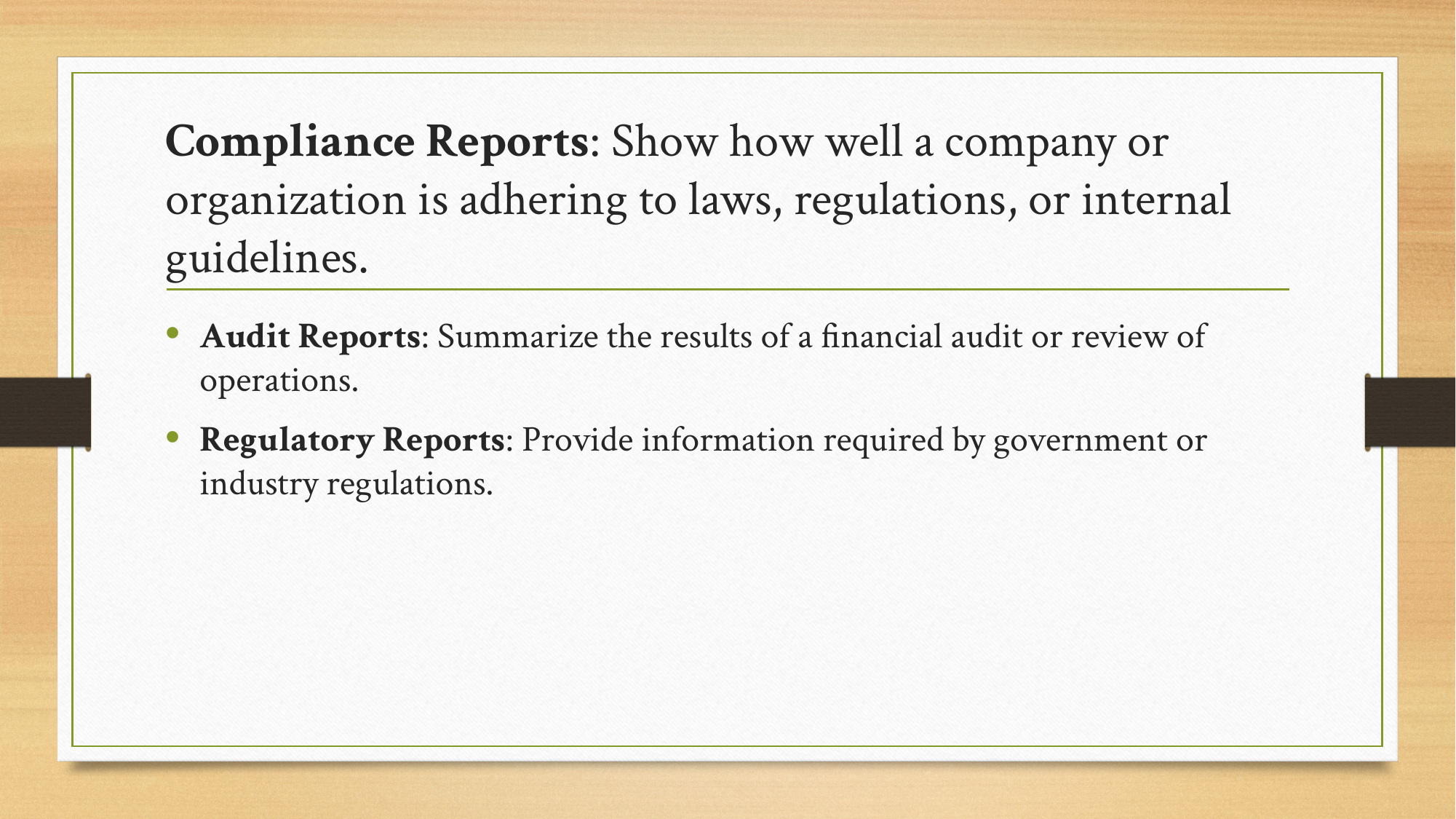

# Compliance Reports: Show how well a company or organization is adhering to laws, regulations, or internal guidelines.
Audit Reports: Summarize the results of a financial audit or review of operations.
Regulatory Reports: Provide information required by government or industry regulations.